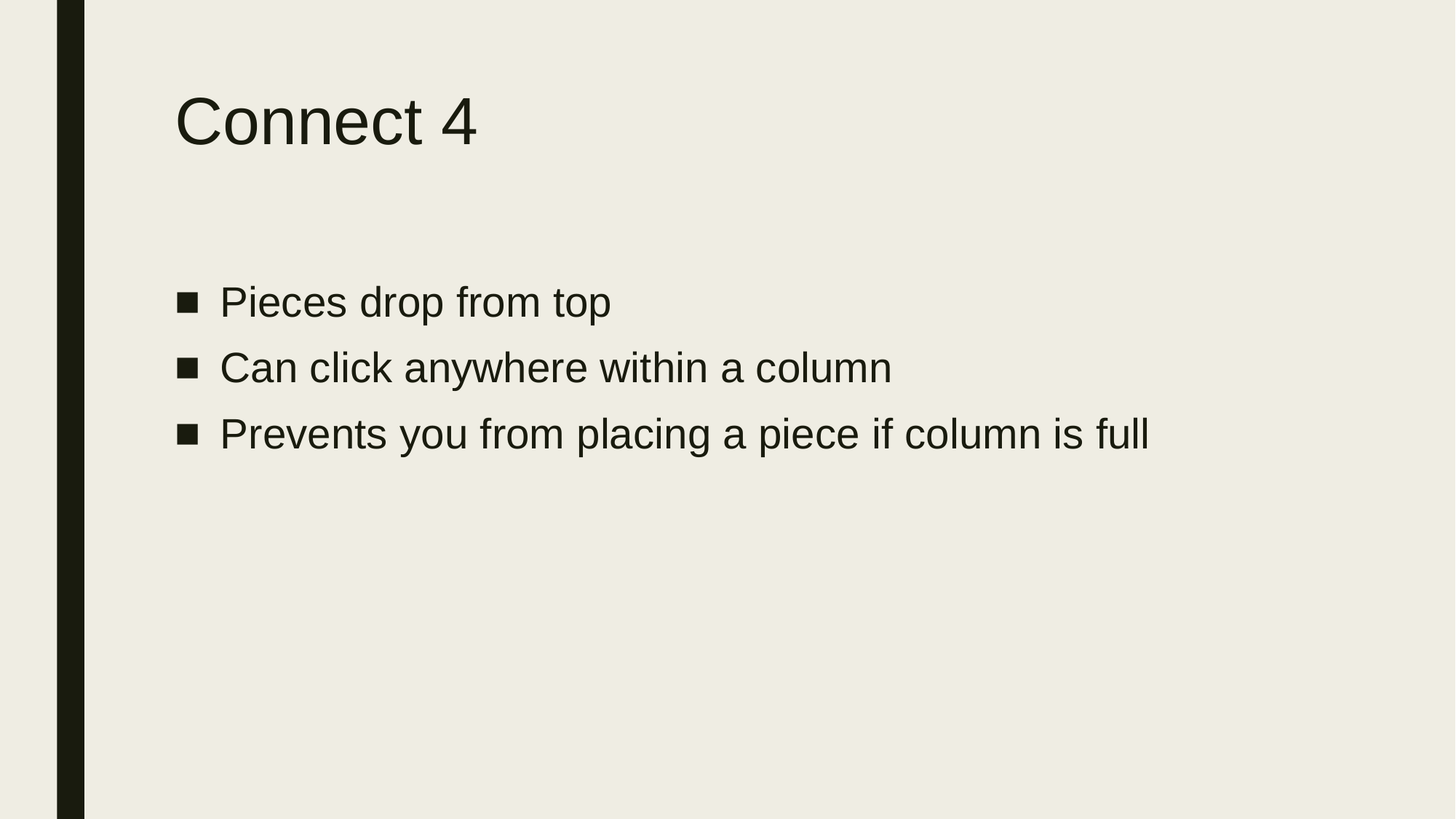

# Connect 4
Pieces drop from top
Can click anywhere within a column
Prevents you from placing a piece if column is full